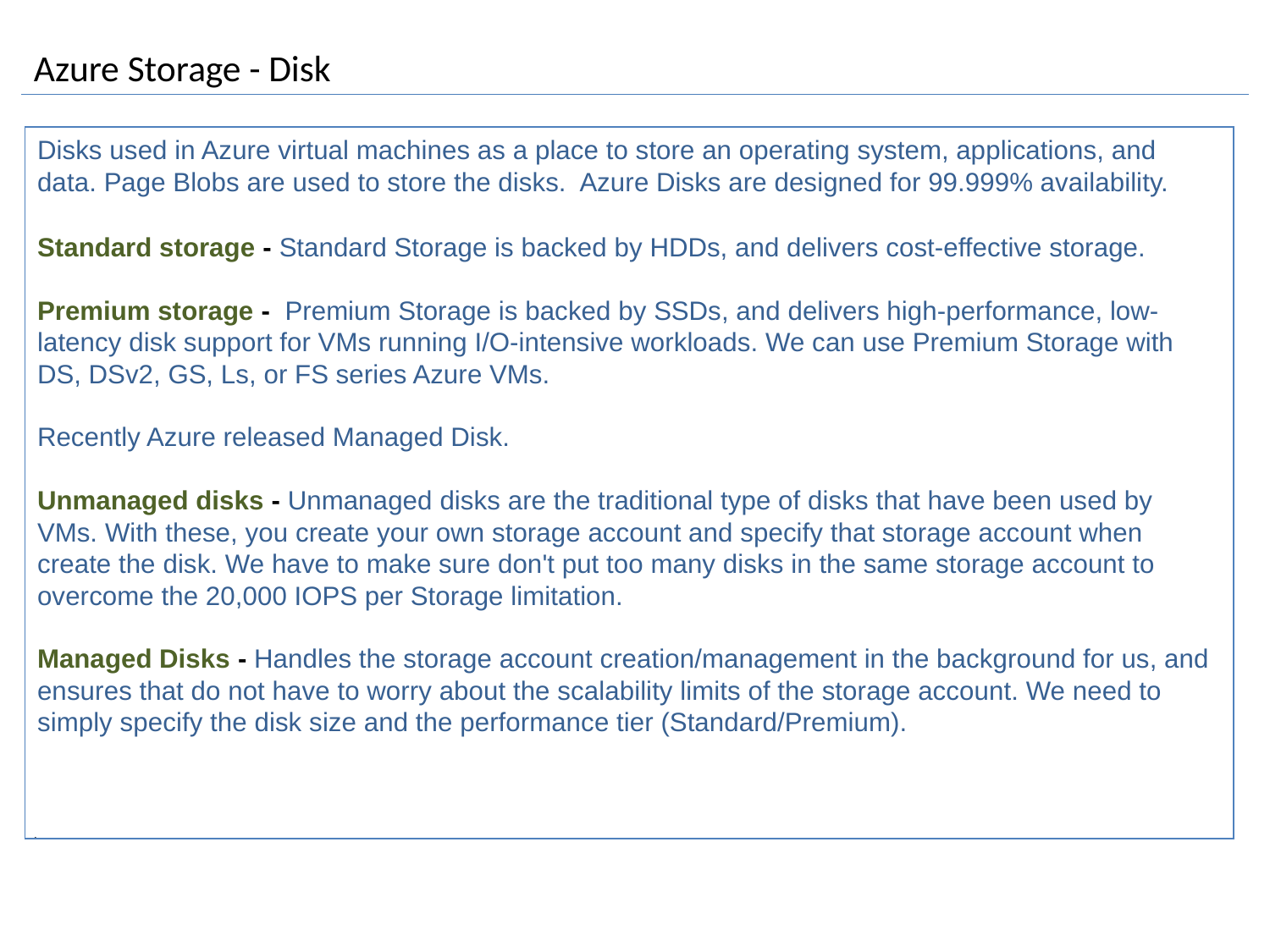

# Azure Storage - Disk

.
Disks used in Azure virtual machines as a place to store an operating system, applications, and data. Page Blobs are used to store the disks.  Azure Disks are designed for 99.999% availability.

Standard storage - Standard Storage is backed by HDDs, and delivers cost-effective storage.

Premium storage -  Premium Storage is backed by SSDs, and delivers high-performance, low-latency disk support for VMs running I/O-intensive workloads. We can use Premium Storage with DS, DSv2, GS, Ls, or FS series Azure VMs.

Recently Azure released Managed Disk.

Unmanaged disks - Unmanaged disks are the traditional type of disks that have been used by VMs. With these, you create your own storage account and specify that storage account when create the disk. We have to make sure don't put too many disks in the same storage account to overcome the 20,000 IOPS per Storage limitation.

Managed Disks - Handles the storage account creation/management in the background for us, and ensures that do not have to worry about the scalability limits of the storage account. We need to simply specify the disk size and the performance tier (Standard/Premium).